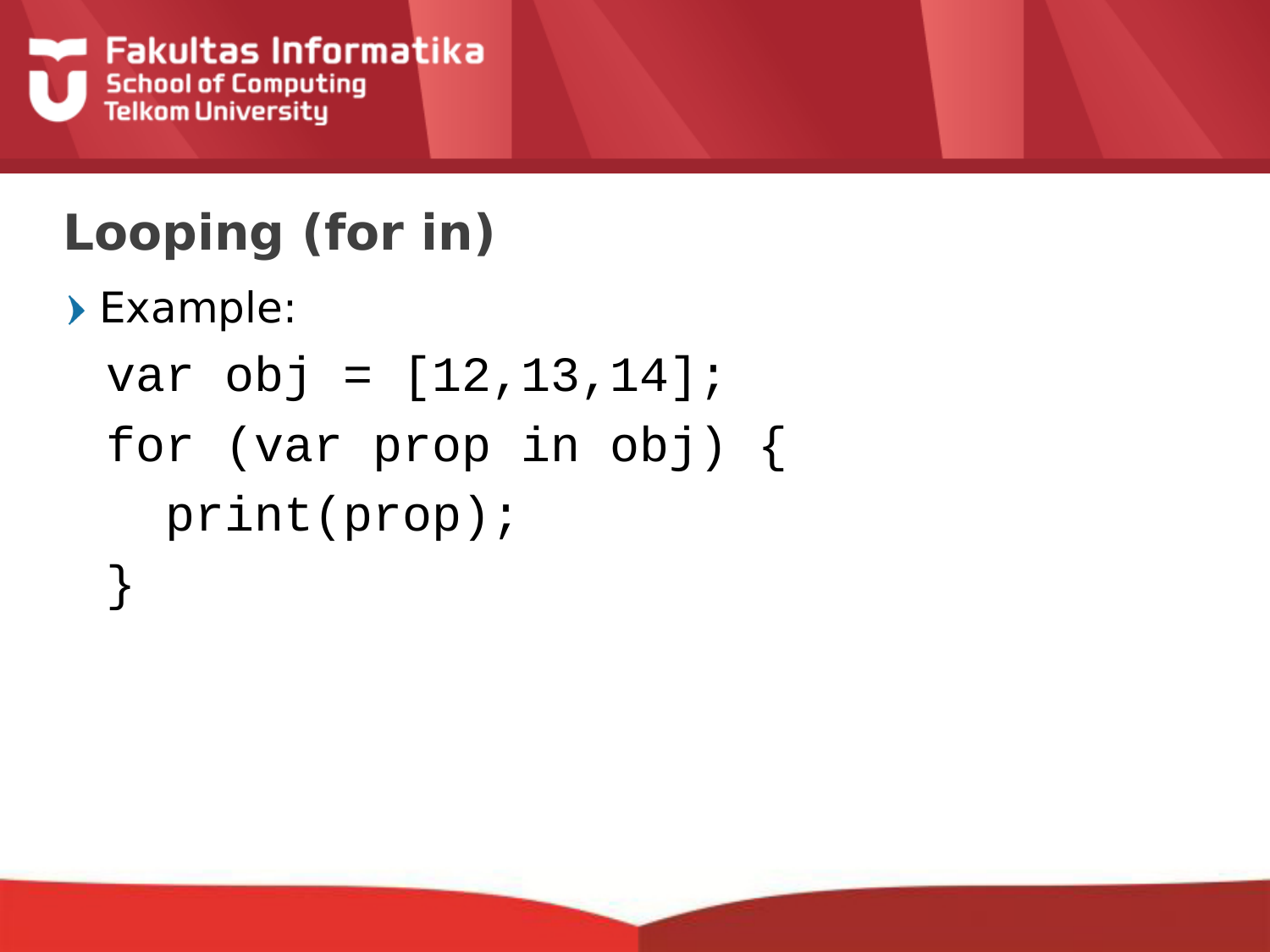

# Looping (for in)
Example:
var obj = [12,13,14];
for (var prop in obj) {
  print(prop);
}